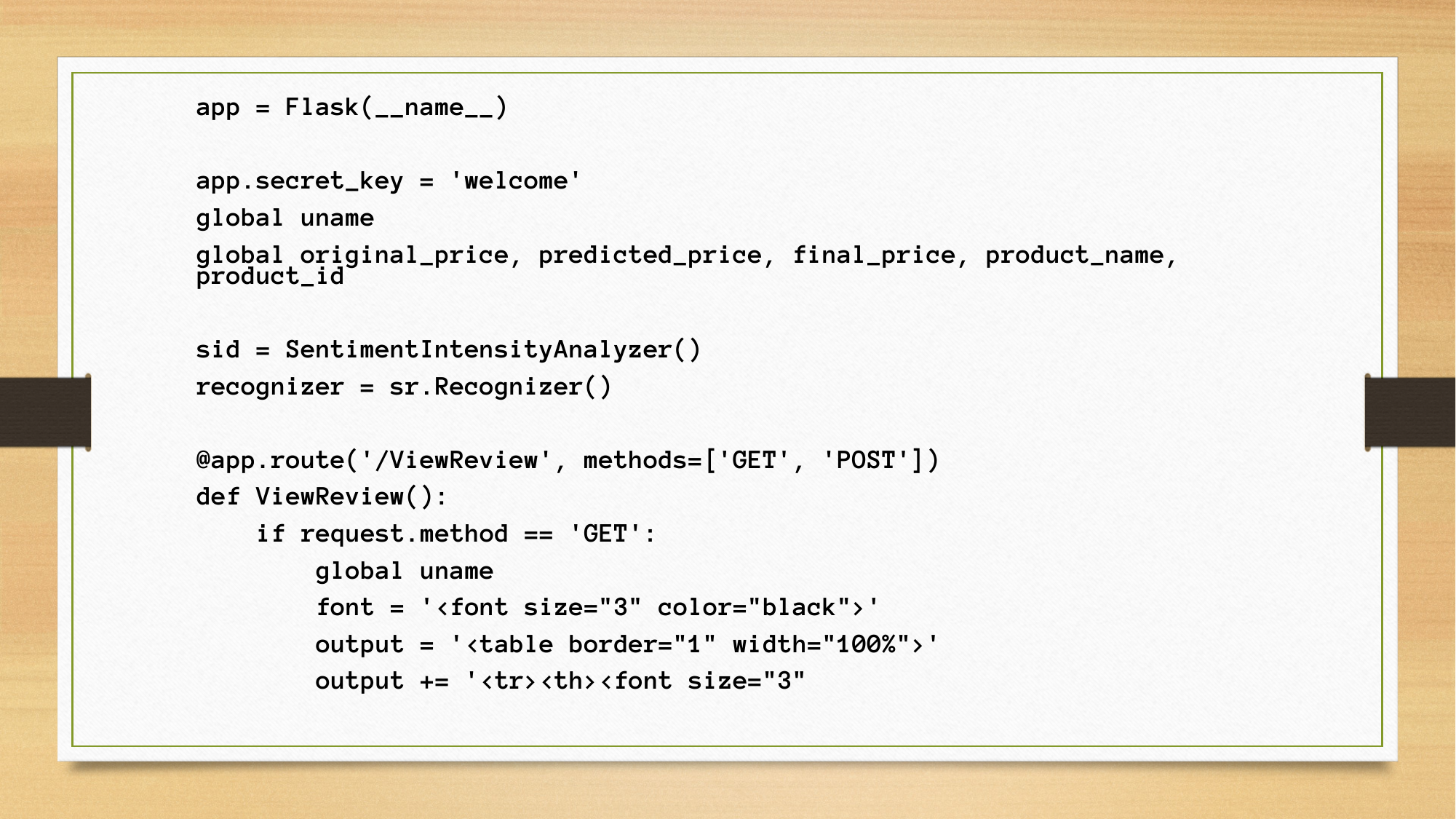

app = Flask(__name__)

app.secret_key = 'welcome'
global uname
global original_price, predicted_price, final_price, product_name, product_id

sid = SentimentIntensityAnalyzer()
recognizer = sr.Recognizer()

@app.route('/ViewReview', methods=['GET', 'POST'])
def ViewReview():
    if request.method == 'GET':
        global uname
        font = '<font size="3" color="black">'
        output = '<table border="1" width="100%">'
        output += '<tr><th><font size="3"